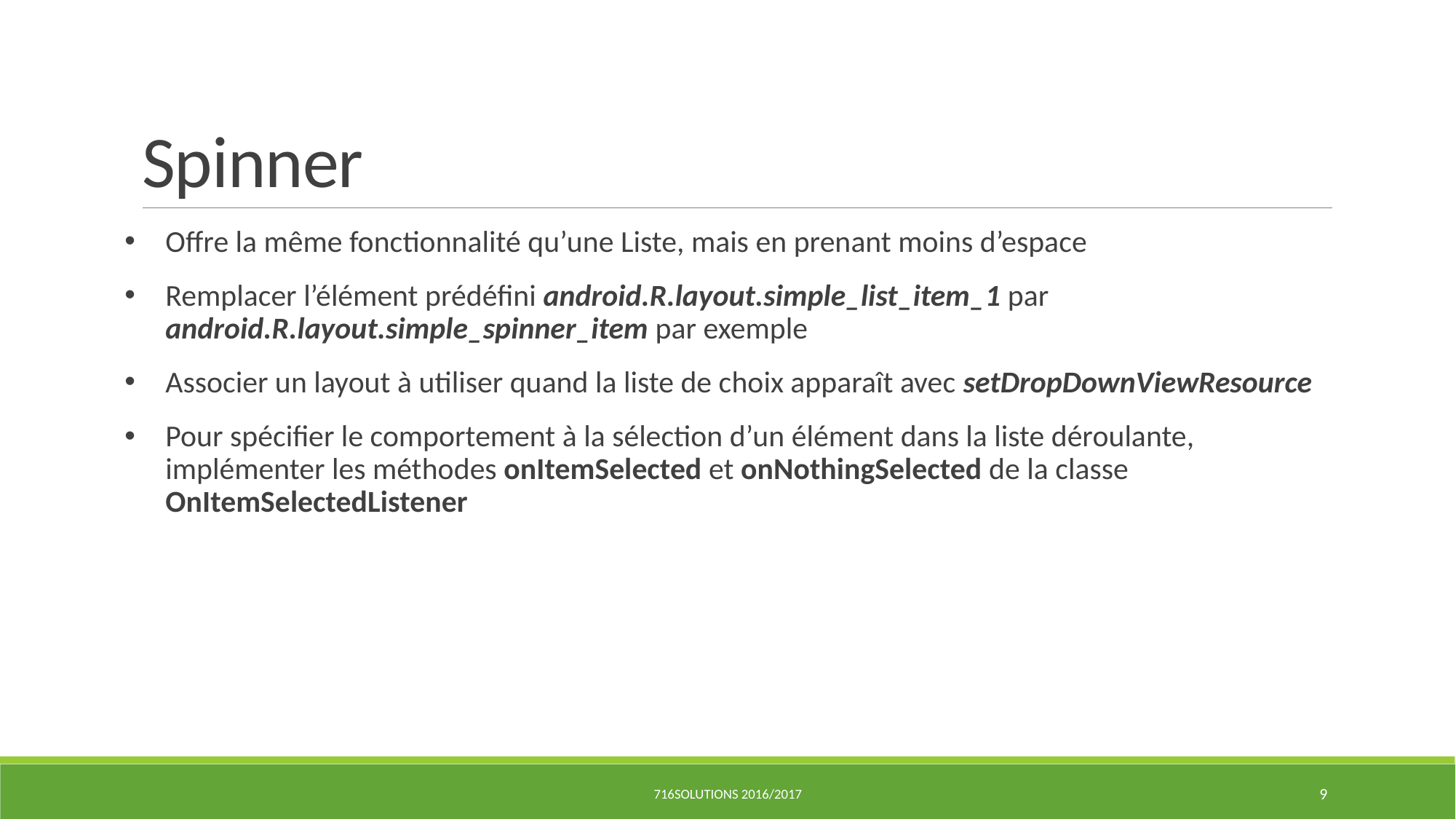

# Spinner
Offre la même fonctionnalité qu’une Liste, mais en prenant moins d’espace
Remplacer l’élément prédéfini android.R.layout.simple_list_item_1 par android.R.layout.simple_spinner_item par exemple
Associer un layout à utiliser quand la liste de choix apparaît avec setDropDownViewResource
Pour spécifier le comportement à la sélection d’un élément dans la liste déroulante, implémenter les méthodes onItemSelected et onNothingSelected de la classe OnItemSelectedListener

716Solutions 2016/2017
9